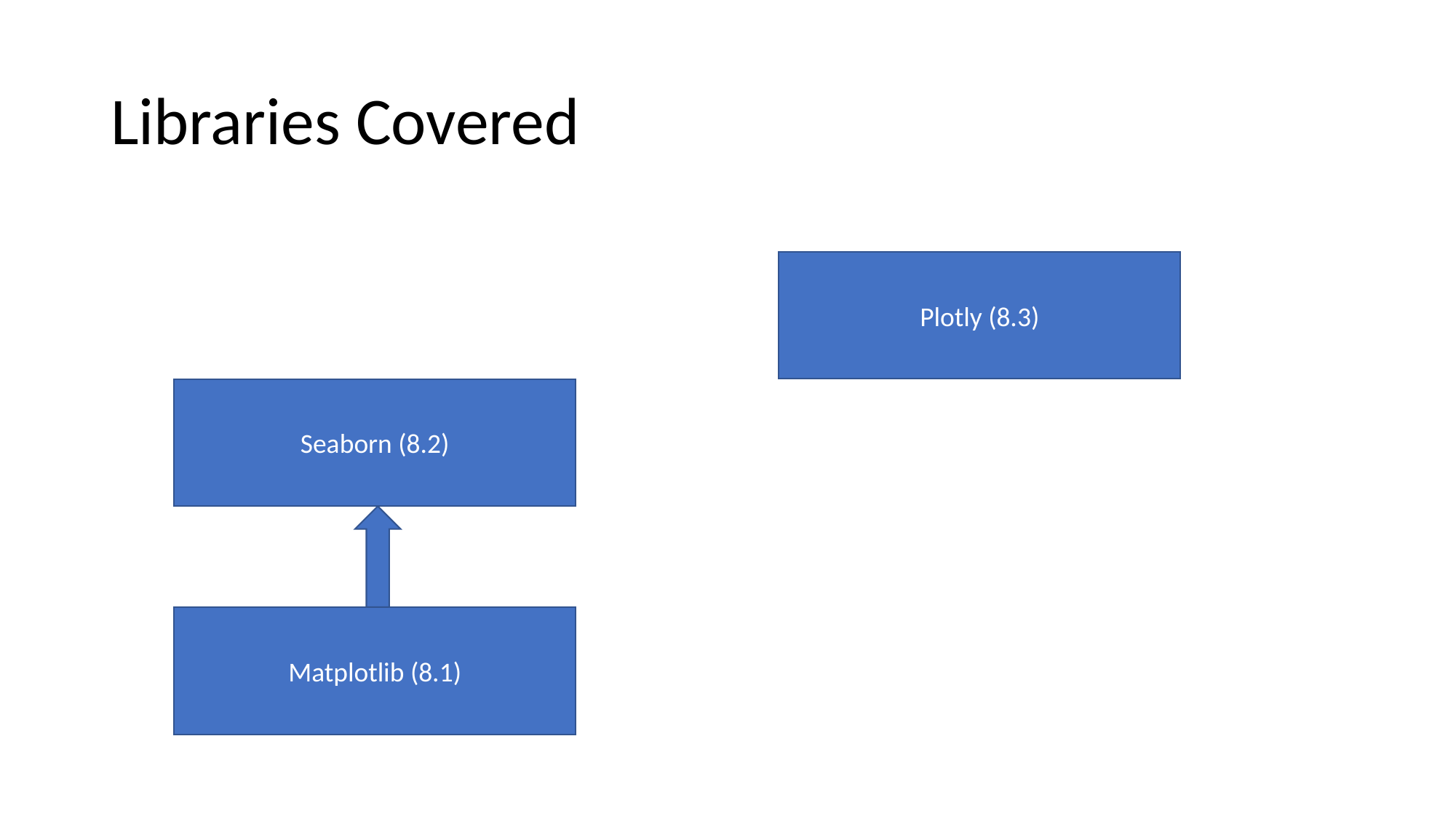

# Libraries Covered
Plotly (8.3)
Seaborn (8.2)

Matplotlib (8.1)